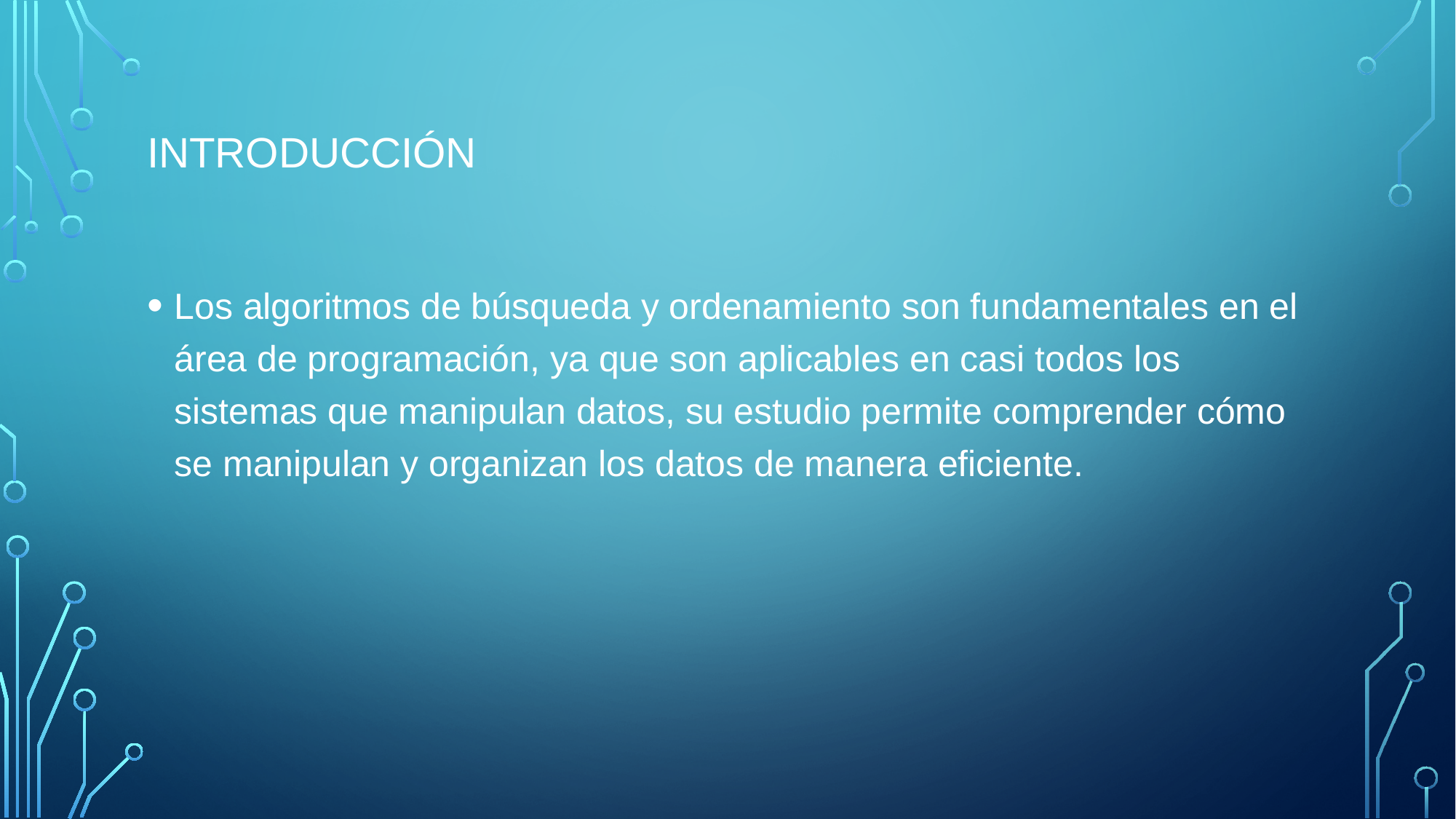

# Introducción
Los algoritmos de búsqueda y ordenamiento son fundamentales en el área de programación, ya que son aplicables en casi todos los sistemas que manipulan datos, su estudio permite comprender cómo se manipulan y organizan los datos de manera eficiente.